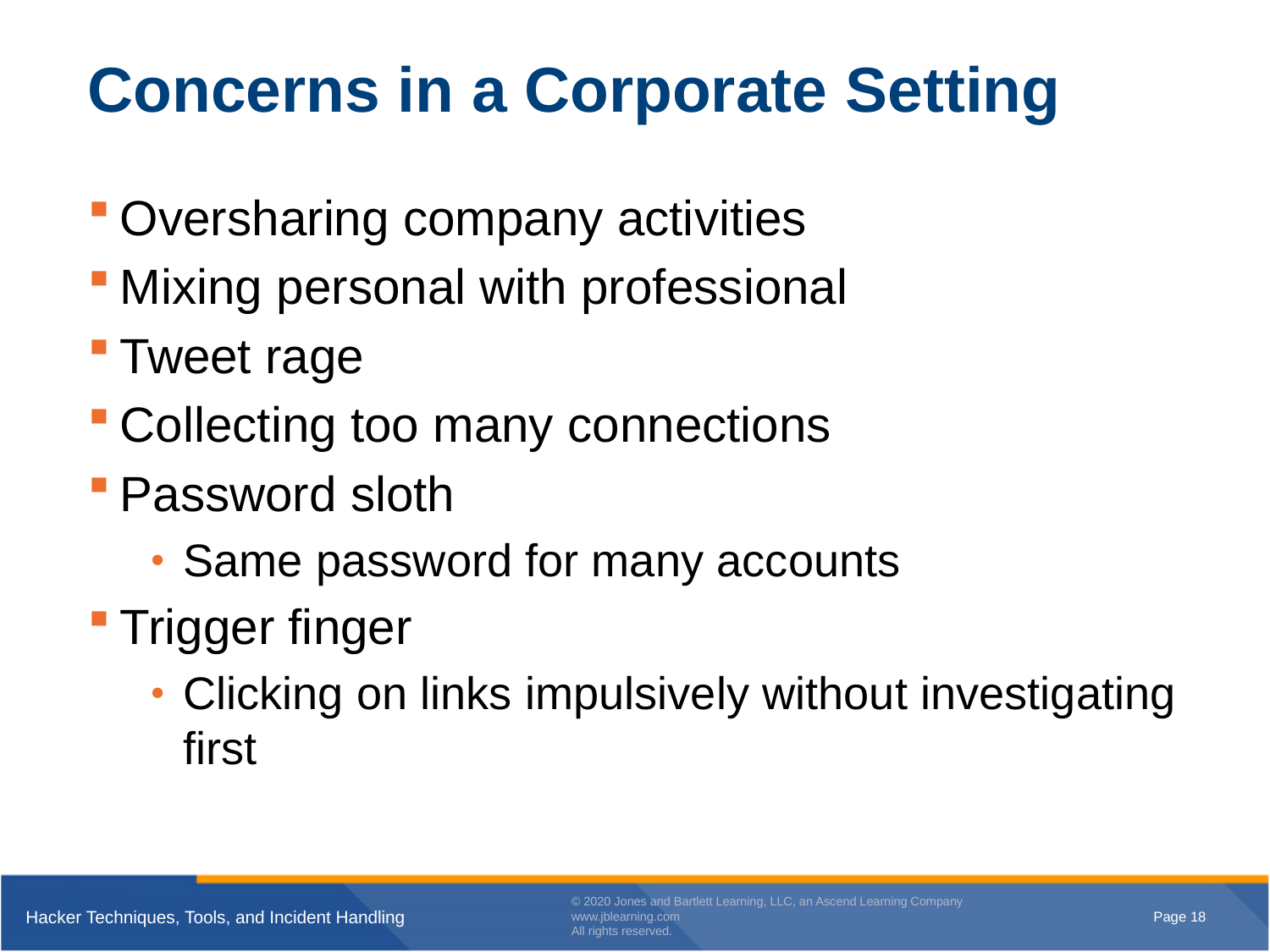

# Concerns in a Corporate Setting
Oversharing company activities
Mixing personal with professional
Tweet rage
Collecting too many connections
Password sloth
Same password for many accounts
Trigger finger
Clicking on links impulsively without investigating first